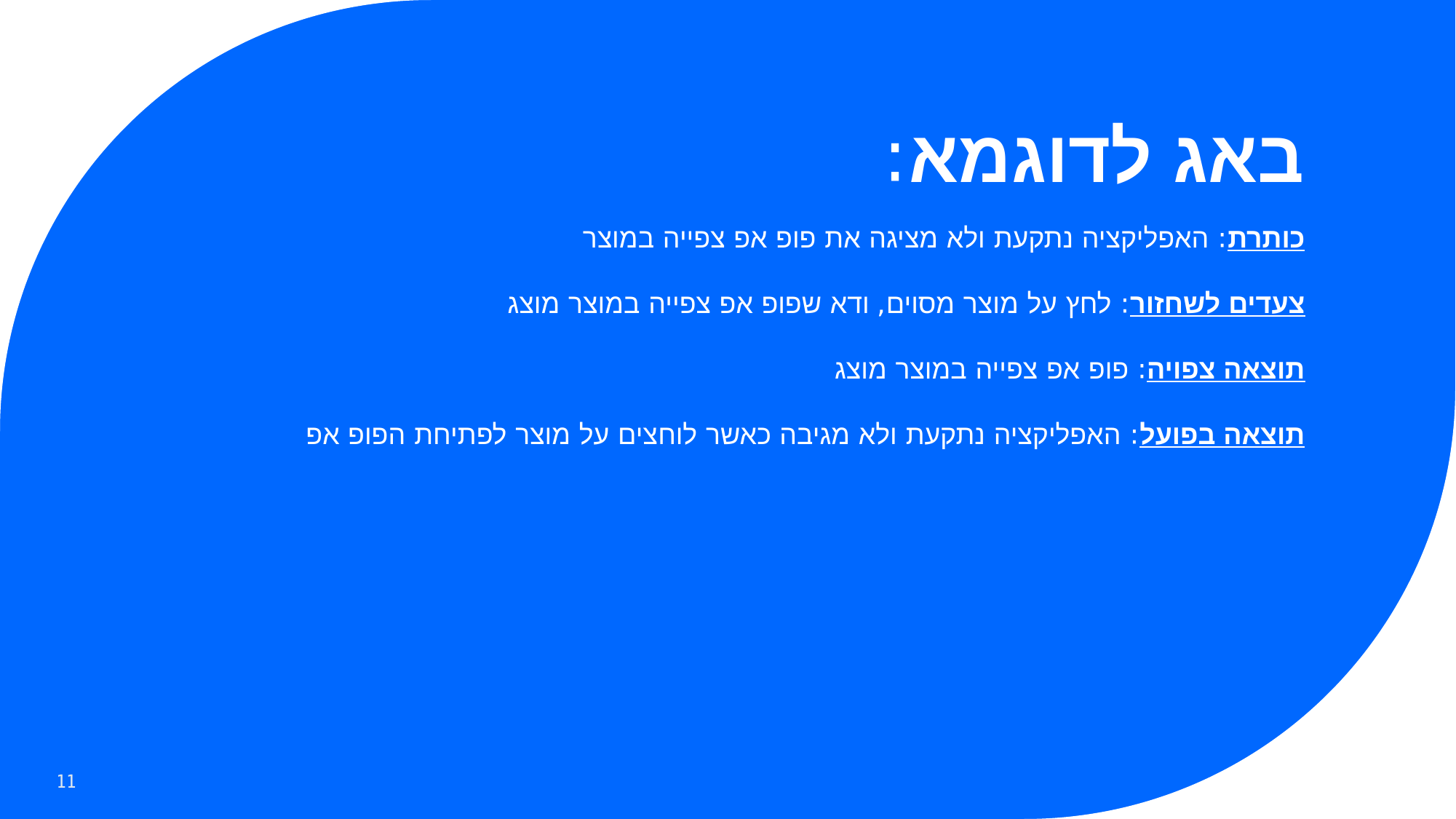

# באג לדוגמא:
כותרת: האפליקציה נתקעת ולא מציגה את פופ אפ צפייה במוצר

צעדים לשחזור: לחץ על מוצר מסוים, ודא שפופ אפ צפייה במוצר מוצג

תוצאה צפויה: פופ אפ צפייה במוצר מוצג

תוצאה בפועל: האפליקציה נתקעת ולא מגיבה כאשר לוחצים על מוצר לפתיחת הפופ אפ
11